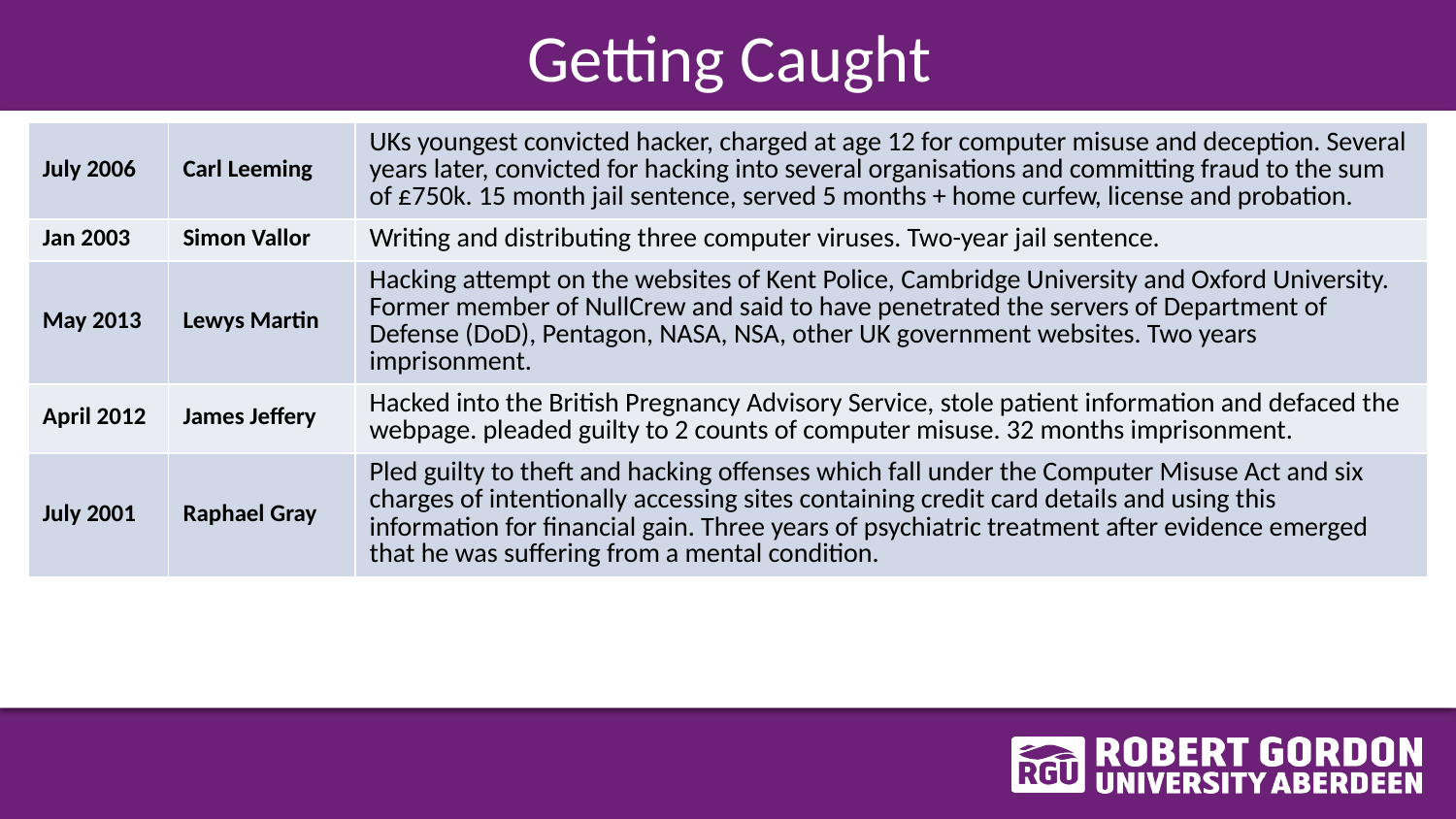

# Getting Caught
| July 2006 | Carl Leeming | UKs youngest convicted hacker, charged at age 12 for computer misuse and deception. Several years later, convicted for hacking into several organisations and committing fraud to the sum of £750k. 15 month jail sentence, served 5 months + home curfew, license and probation. |
| --- | --- | --- |
| Jan 2003 | Simon Vallor | Writing and distributing three computer viruses. Two-year jail sentence. |
| May 2013 | Lewys Martin | Hacking attempt on the websites of Kent Police, Cambridge University and Oxford University. Former member of NullCrew and said to have penetrated the servers of Department of Defense (DoD), Pentagon, NASA, NSA, other UK government websites. Two years imprisonment. |
| April 2012 | James Jeffery | Hacked into the British Pregnancy Advisory Service, stole patient information and defaced the webpage. pleaded guilty to 2 counts of computer misuse. 32 months imprisonment. |
| July 2001 | Raphael Gray | Pled guilty to theft and hacking offenses which fall under the Computer Misuse Act and six charges of intentionally accessing sites containing credit card details and using this information for financial gain. Three years of psychiatric treatment after evidence emerged that he was suffering from a mental condition. |